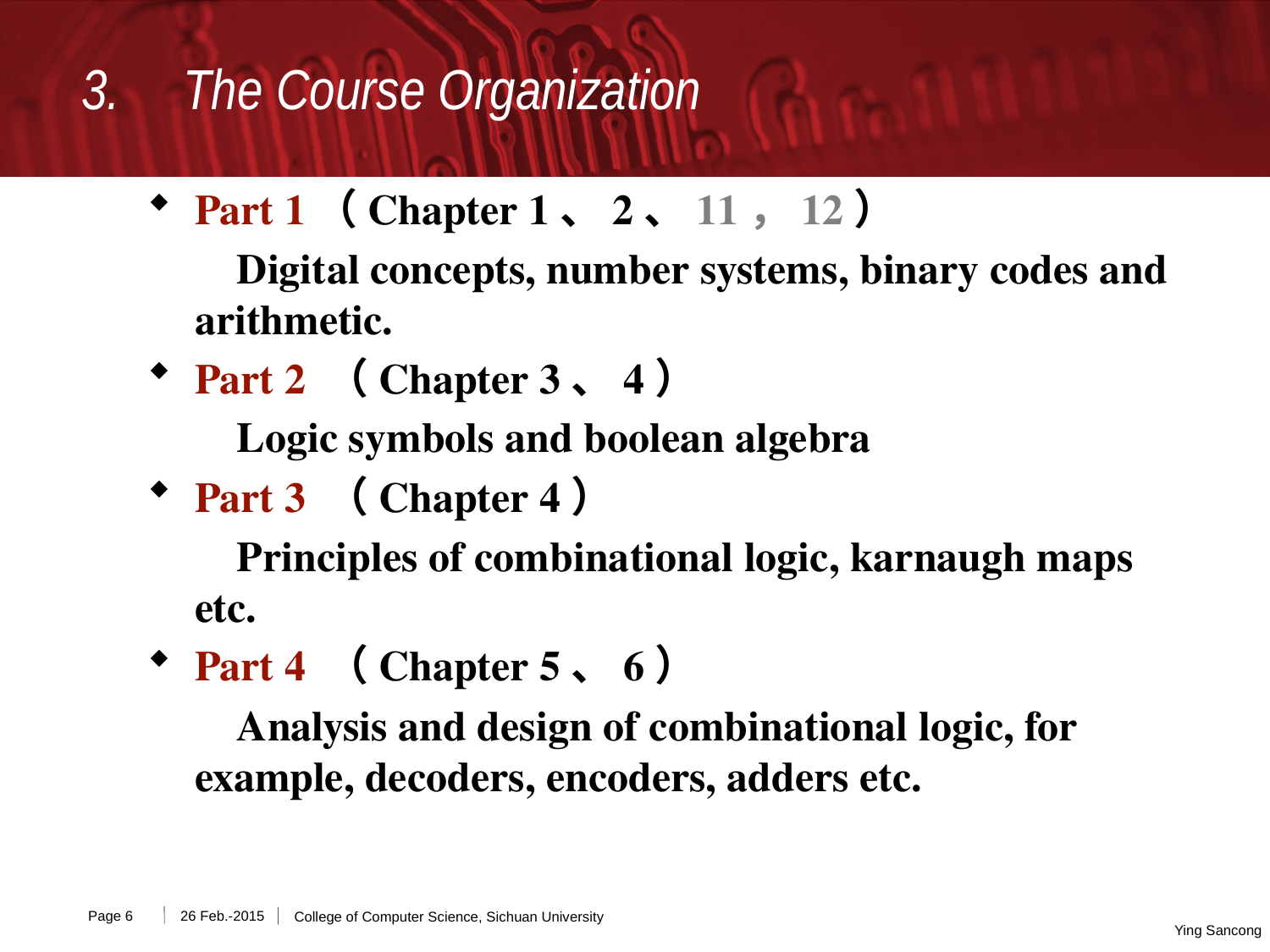

3.     The Course Organization
Part 1（Chapter 1、2、11，12）
	    Digital concepts, number systems, binary codes and arithmetic.
Part 2 （Chapter 3、4）
	    Logic symbols and boolean algebra
Part 3 （Chapter 4）
	    Principles of combinational logic, karnaugh maps etc.
Part 4 （Chapter 5、6）
	    Analysis and design of combinational logic, for example, decoders, encoders, adders etc.

Page 6
26 Feb.-2015
College of Computer Science, Sichuan University
Ying Sancong